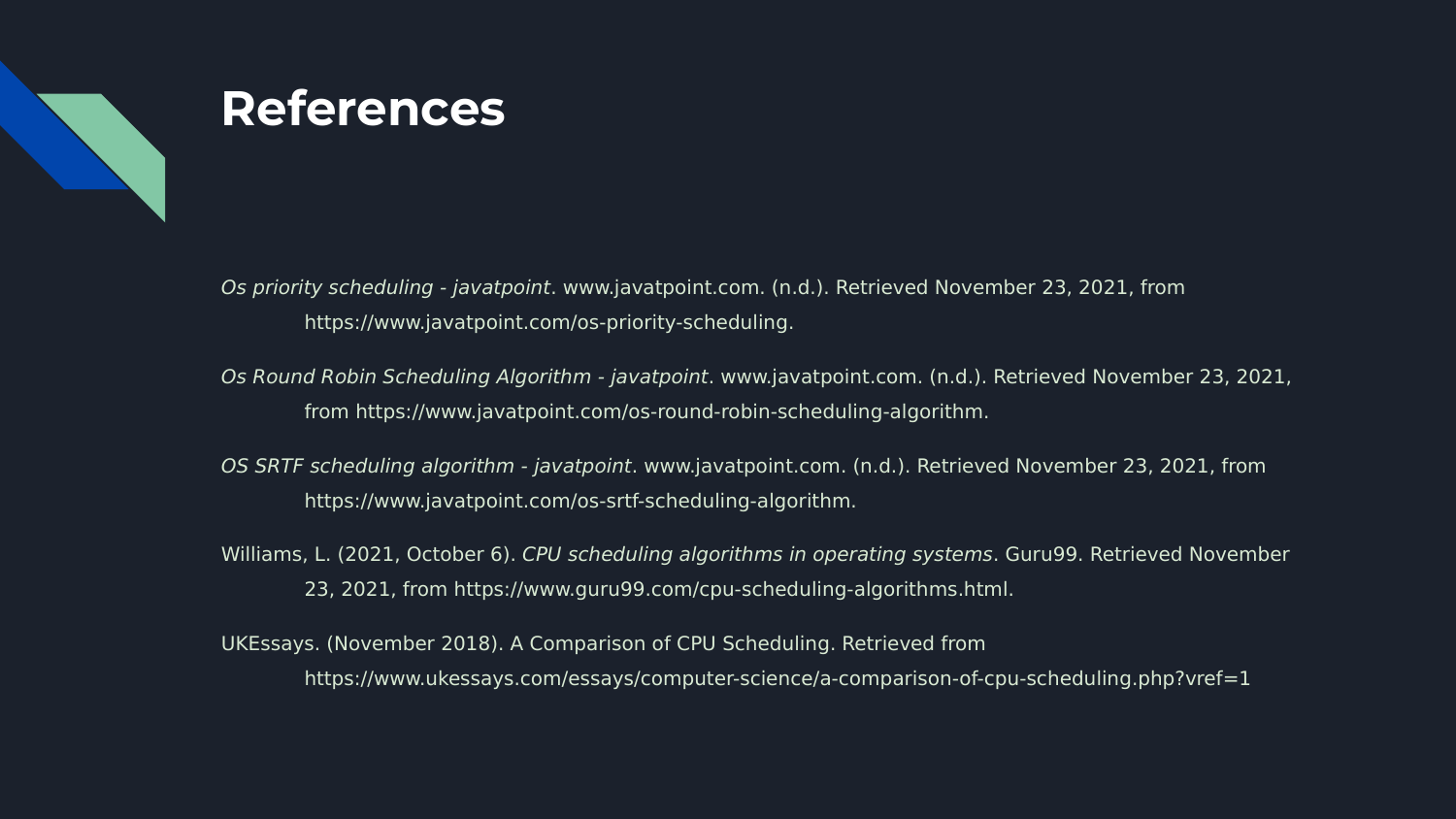

# References
Os priority scheduling - javatpoint. www.javatpoint.com. (n.d.). Retrieved November 23, 2021, from https://www.javatpoint.com/os-priority-scheduling.
Os Round Robin Scheduling Algorithm - javatpoint. www.javatpoint.com. (n.d.). Retrieved November 23, 2021, from https://www.javatpoint.com/os-round-robin-scheduling-algorithm.
OS SRTF scheduling algorithm - javatpoint. www.javatpoint.com. (n.d.). Retrieved November 23, 2021, from https://www.javatpoint.com/os-srtf-scheduling-algorithm.
Williams, L. (2021, October 6). CPU scheduling algorithms in operating systems. Guru99. Retrieved November 23, 2021, from https://www.guru99.com/cpu-scheduling-algorithms.html.
UKEssays. (November 2018). A Comparison of CPU Scheduling. Retrieved from https://www.ukessays.com/essays/computer-science/a-comparison-of-cpu-scheduling.php?vref=1